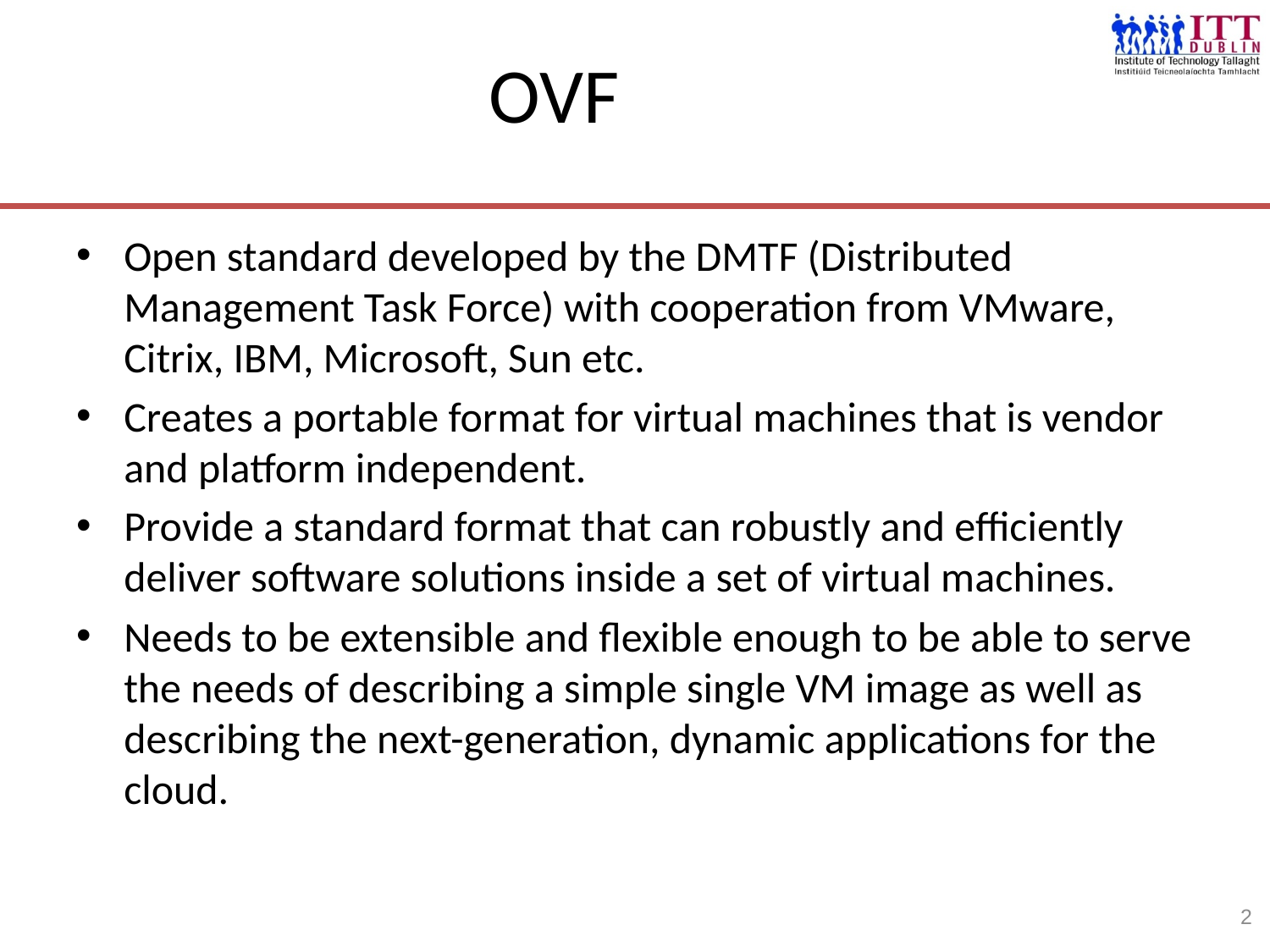

2
# OVF
Open standard developed by the DMTF (Distributed Management Task Force) with cooperation from VMware, Citrix, IBM, Microsoft, Sun etc.
Creates a portable format for virtual machines that is vendor and platform independent.
Provide a standard format that can robustly and efficiently deliver software solutions inside a set of virtual machines.
Needs to be extensible and flexible enough to be able to serve the needs of describing a simple single VM image as well as describing the next-generation, dynamic applications for the cloud.